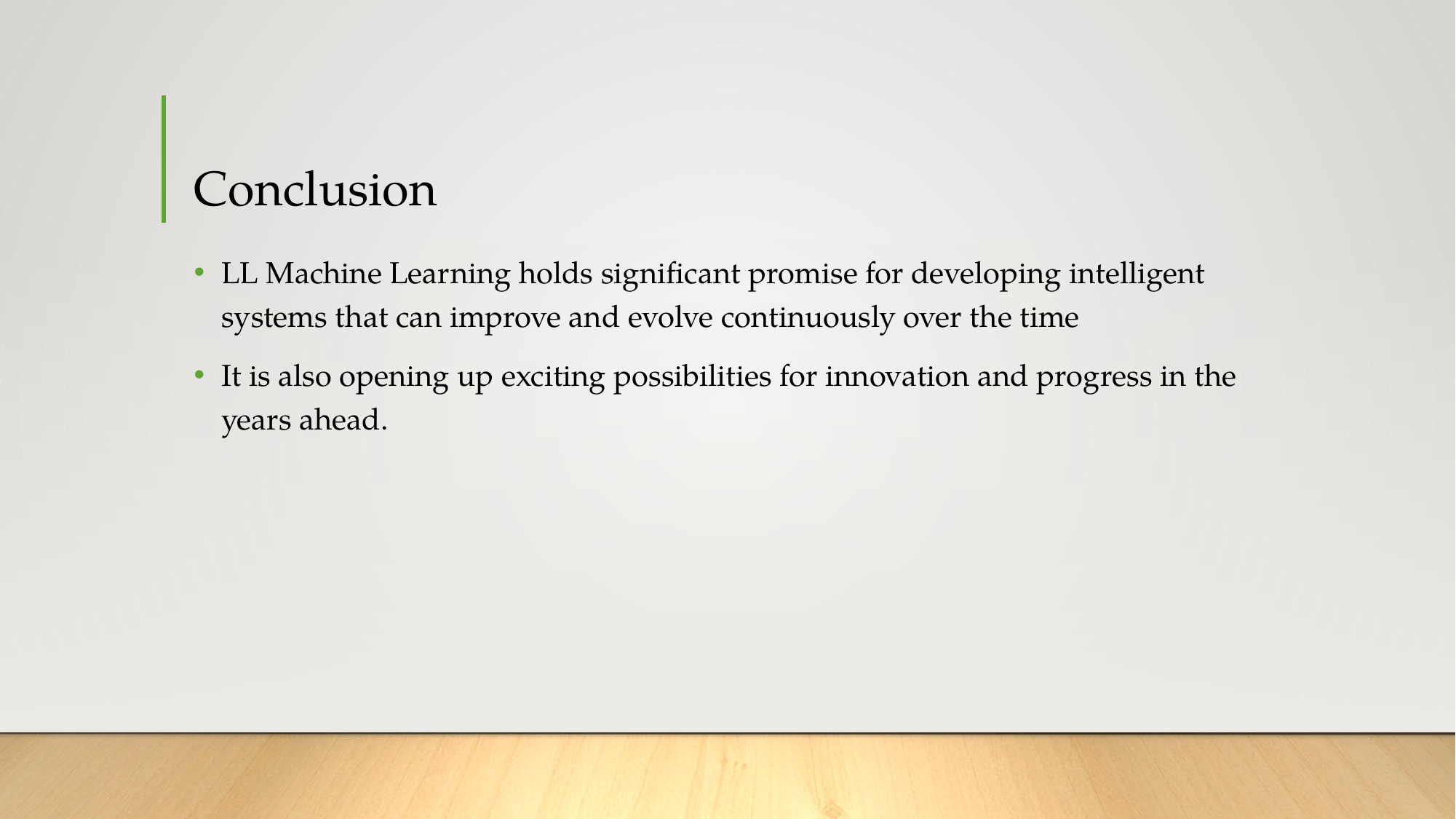

# Conclusion
LL Machine Learning holds significant promise for developing intelligent systems that can improve and evolve continuously over the time
It is also opening up exciting possibilities for innovation and progress in the years ahead.